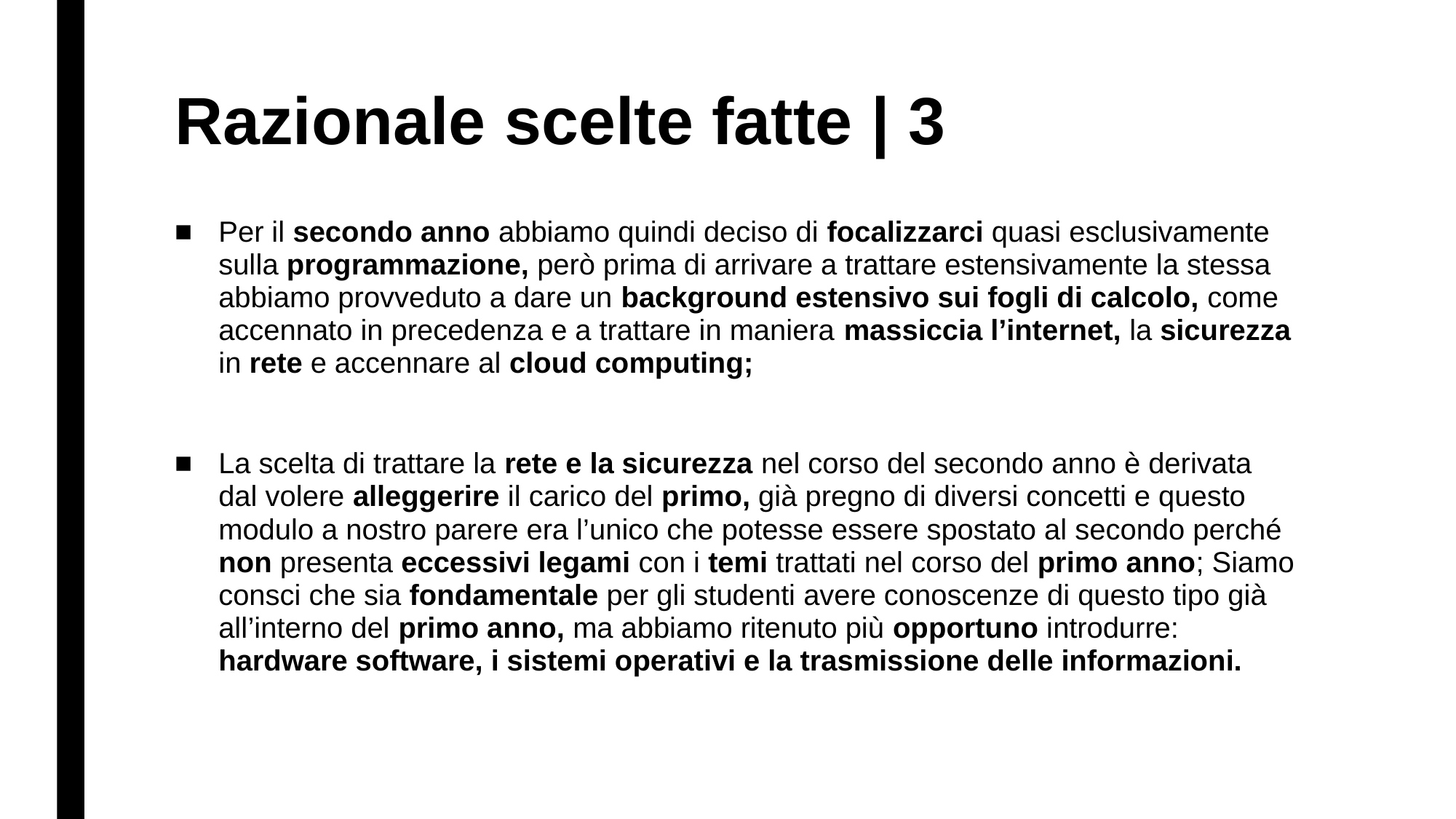

# Razionale scelte fatte | 3
Per il secondo anno abbiamo quindi deciso di focalizzarci quasi esclusivamente sulla programmazione, però prima di arrivare a trattare estensivamente la stessa abbiamo provveduto a dare un background estensivo sui fogli di calcolo, come accennato in precedenza e a trattare in maniera massiccia l’internet, la sicurezza in rete e accennare al cloud computing;

La scelta di trattare la rete e la sicurezza nel corso del secondo anno è derivata dal volere alleggerire il carico del primo, già pregno di diversi concetti e questo modulo a nostro parere era l’unico che potesse essere spostato al secondo perché non presenta eccessivi legami con i temi trattati nel corso del primo anno; Siamo consci che sia fondamentale per gli studenti avere conoscenze di questo tipo già all’interno del primo anno, ma abbiamo ritenuto più opportuno introdurre: hardware software, i sistemi operativi e la trasmissione delle informazioni.